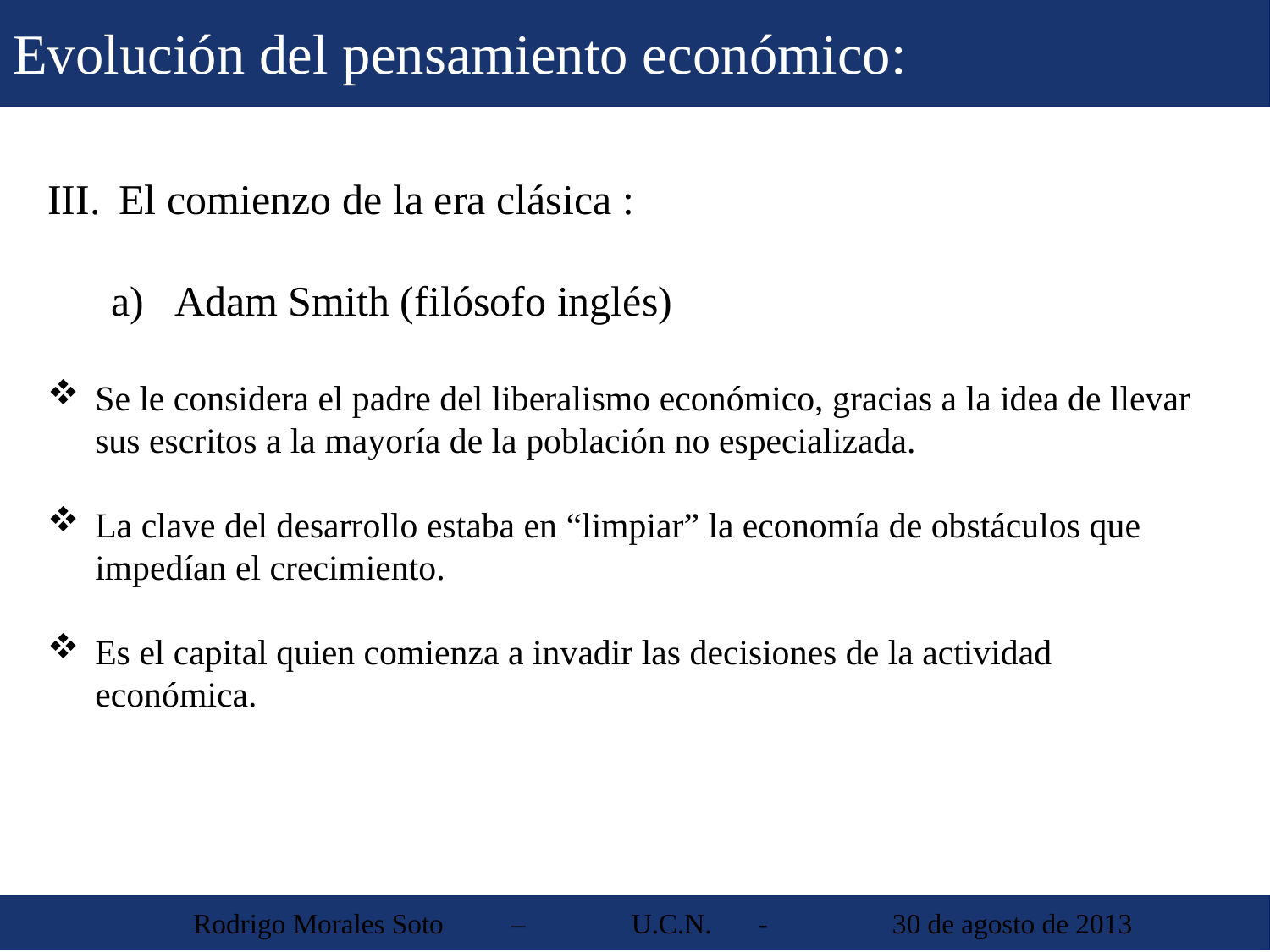

Evolución del pensamiento económico:
El comienzo de la era clásica :

Adam Smith (filósofo inglés)

Se le considera el padre del liberalismo económico, gracias a la idea de llevar sus escritos a la mayoría de la población no especializada.

La clave del desarrollo estaba en “limpiar” la economía de obstáculos que impedían el crecimiento.

Es el capital quien comienza a invadir las decisiones de la actividad económica.

          Rodrigo Morales Soto	 – 	U.C.N. 	-	 30 de agosto de 2013